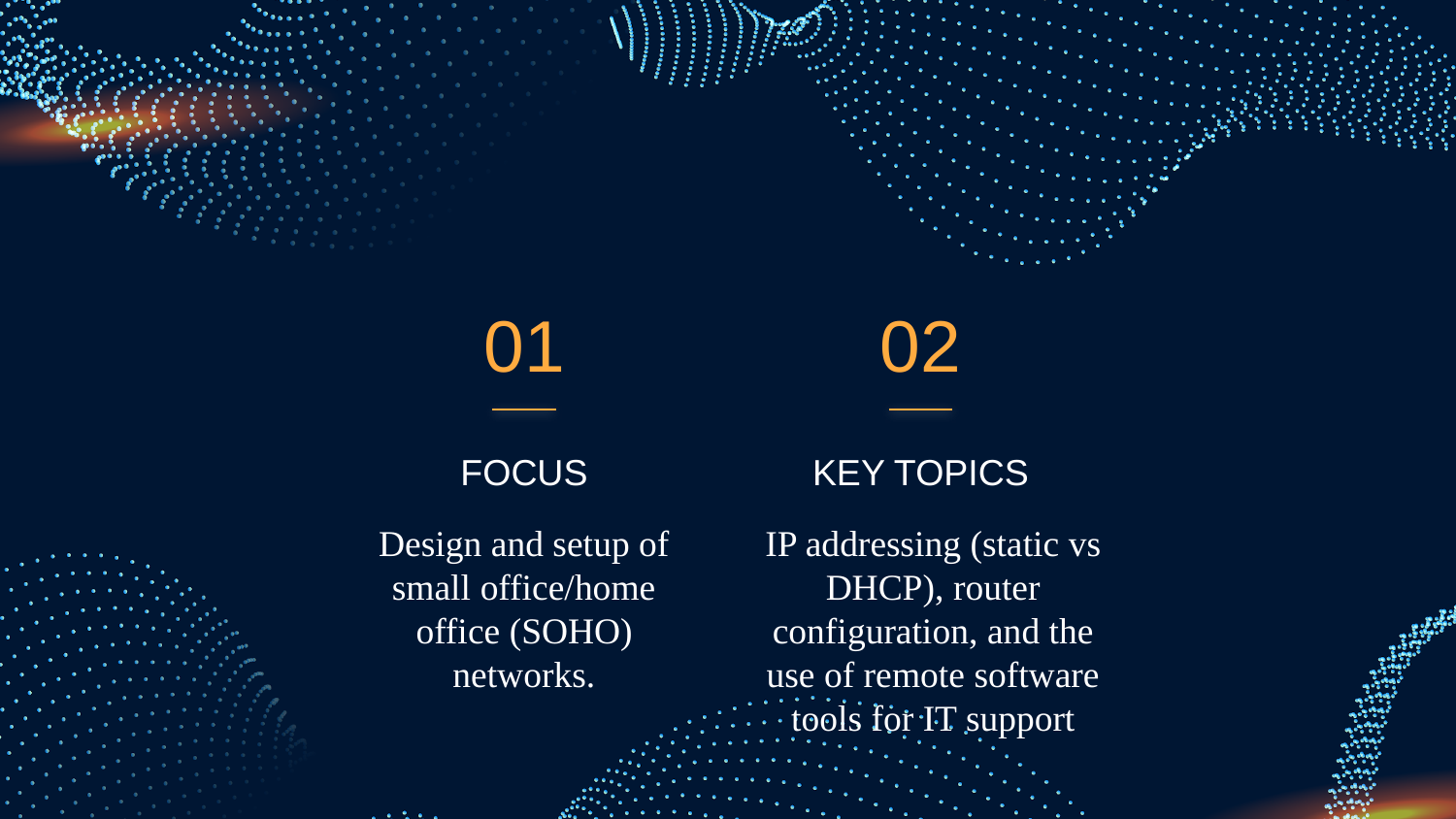

01
02
FOCUS
# KEY TOPICS
Design and setup of small office/home office (SOHO) networks.
IP addressing (static vs DHCP), router configuration, and the use of remote software tools for IT support